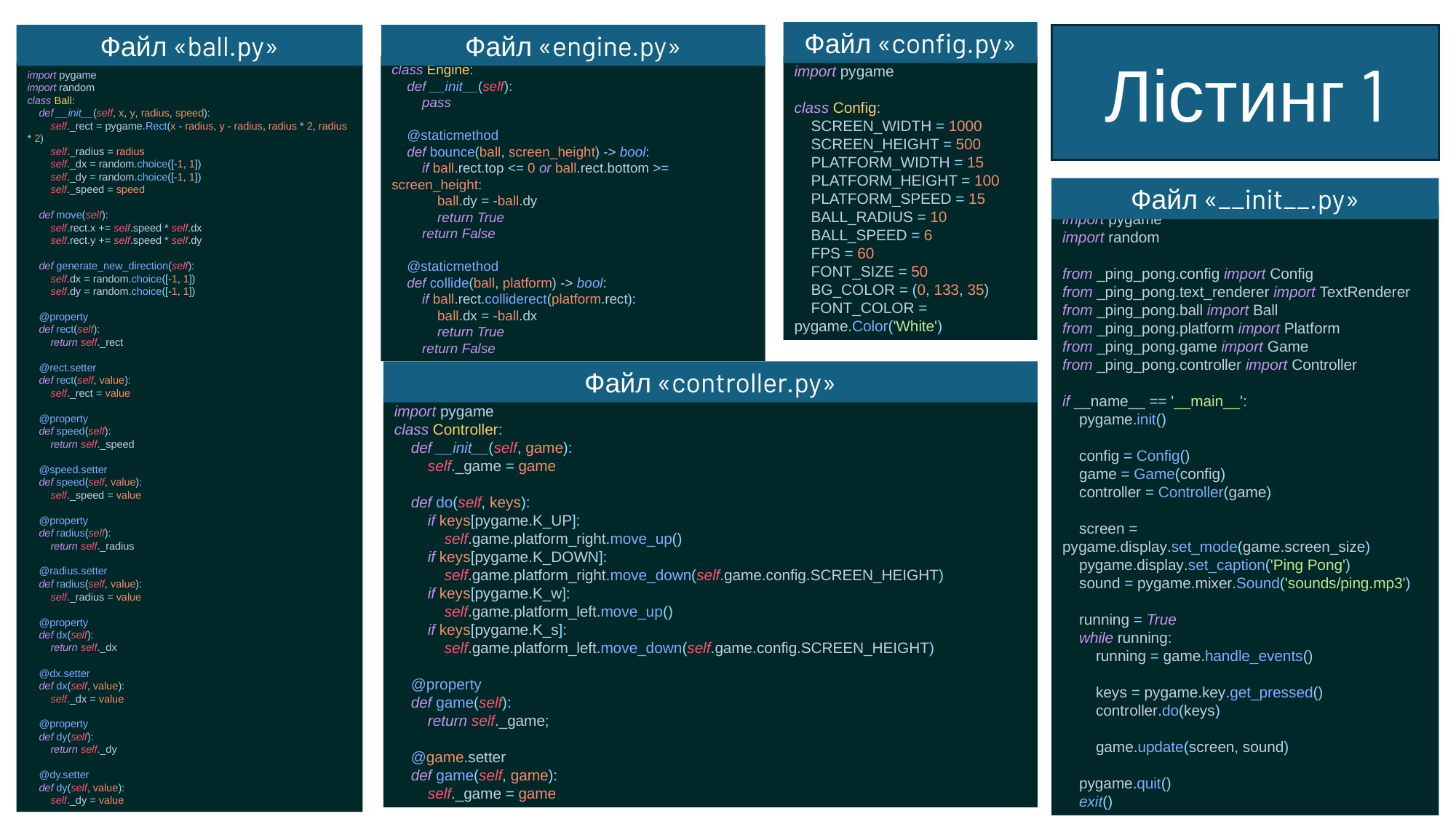

Файл «config.py»
Файл «ball.py»
Файл «engine.py»
Лістинг 1
import pygame
class Config:
    SCREEN_WIDTH = 1000
    SCREEN_HEIGHT = 500
    PLATFORM_WIDTH = 15
    PLATFORM_HEIGHT = 100
    PLATFORM_SPEED = 15
    BALL_RADIUS = 10
    BALL_SPEED = 6
    FPS = 60
    FONT_SIZE = 50
    BG_COLOR = (0, 133, 35)
    FONT_COLOR = pygame.Color('White')
class Engine:
    def __init__(self):
        pass
    @staticmethod
    def bounce(ball, screen_height) -> bool:
        if ball.rect.top <= 0 or ball.rect.bottom >= screen_height:
            ball.dy = -ball.dy
            return True
        return False
    @staticmethod
    def collide(ball, platform) -> bool:
        if ball.rect.colliderect(platform.rect):
            ball.dx = -ball.dx
            return True
        return False
import pygame
import random
class Ball:
    def __init__(self, x, y, radius, speed):
        self._rect = pygame.Rect(x - radius, y - radius, radius * 2, radius * 2)
        self._radius = radius
        self._dx = random.choice([-1, 1])
        self._dy = random.choice([-1, 1])
        self._speed = speed
    def move(self):
        self.rect.x += self.speed * self.dx
        self.rect.y += self.speed * self.dy
    def generate_new_direction(self):
        self.dx = random.choice([-1, 1])
        self.dy = random.choice([-1, 1])
    @property
    def rect(self):
        return self._rect
    @rect.setter
    def rect(self, value):
        self._rect = value
    @property
    def speed(self):
        return self._speed
    @speed.setter
    def speed(self, value):
        self._speed = value
    @property
    def radius(self):
        return self._radius
    @radius.setter
    def radius(self, value):
        self._radius = value
    @property
    def dx(self):
        return self._dx
    @dx.setter
    def dx(self, value):
        self._dx = value
    @property
    def dy(self):
        return self._dy
    @dy.setter
    def dy(self, value):
        self._dy = value
Файл «__init__.py»
import pygame
import random
from _ping_pong.config import Config
from _ping_pong.text_renderer import TextRenderer
from _ping_pong.ball import Ball
from _ping_pong.platform import Platform
from _ping_pong.game import Game
from _ping_pong.controller import Controller
if __name__ == '__main__':
    pygame.init()
    config = Config()
    game = Game(config)
    controller = Controller(game)
    screen = pygame.display.set_mode(game.screen_size)
    pygame.display.set_caption('Ping Pong')
    sound = pygame.mixer.Sound('sounds/ping.mp3')
    running = True
    while running:
        running = game.handle_events()
        keys = pygame.key.get_pressed()
        controller.do(keys)
        game.update(screen, sound)
    pygame.quit()
    exit()
Файл «controller.py»
import pygame
class Controller:
    def __init__(self, game):
        self._game = game
    def do(self, keys):
        if keys[pygame.K_UP]:
            self.game.platform_right.move_up()
        if keys[pygame.K_DOWN]:
            self.game.platform_right.move_down(self.game.config.SCREEN_HEIGHT)
        if keys[pygame.K_w]:
            self.game.platform_left.move_up()
        if keys[pygame.K_s]:
            self.game.platform_left.move_down(self.game.config.SCREEN_HEIGHT)
    @property
    def game(self):
        return self._game;
    @game.setter
    def game(self, game):
        self._game = game